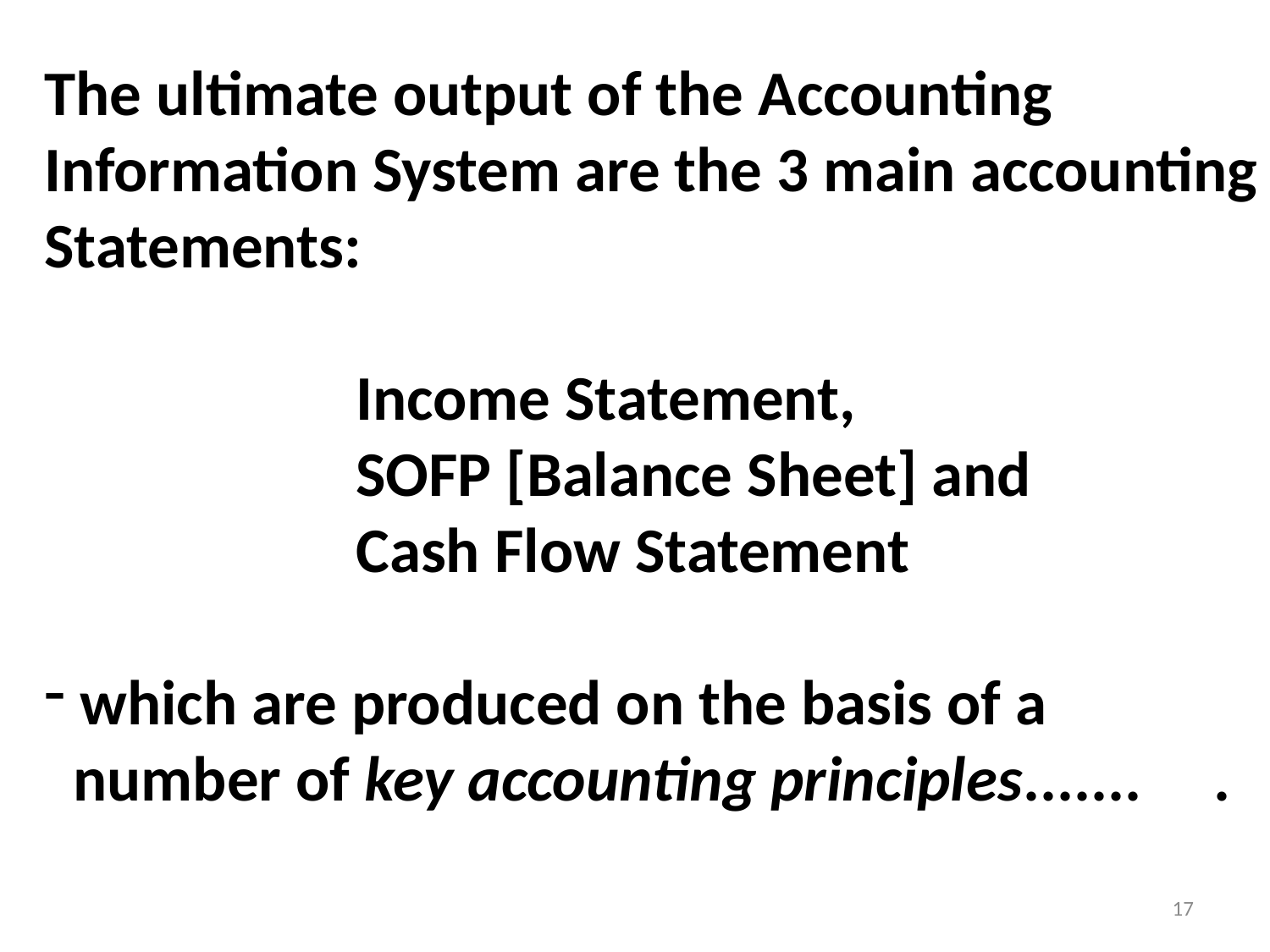

The ultimate output of the Accounting
Information System are the 3 main accounting
Statements:

		    Income Statement,
		    SOFP [Balance Sheet] and
		    Cash Flow Statement

 which are produced on the basis of a
  number of key accounting principles.......     .

17